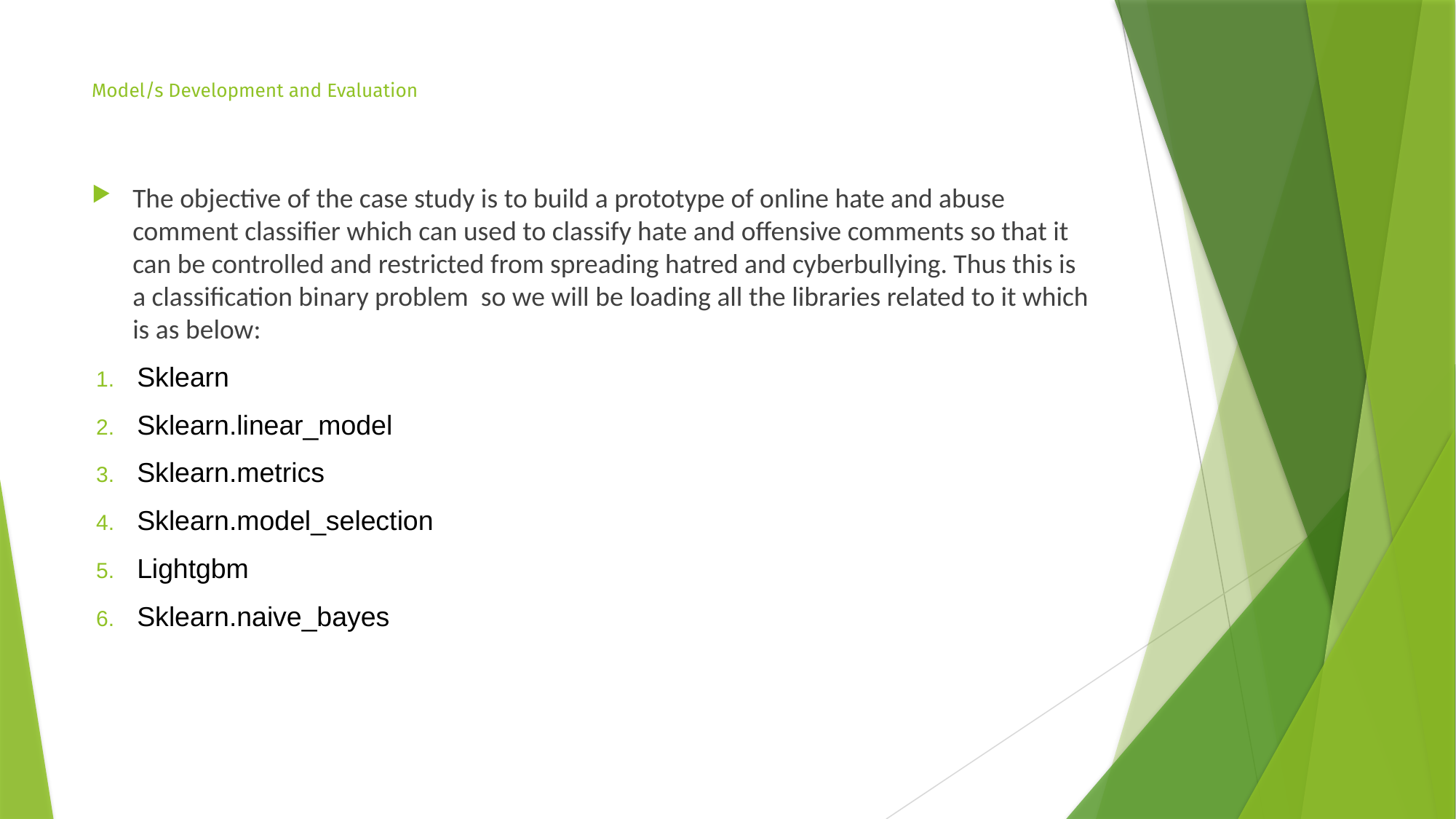

# Model/s Development and Evaluation
The objective of the case study is to build a prototype of online hate and abuse comment classifier which can used to classify hate and offensive comments so that it can be controlled and restricted from spreading hatred and cyberbullying. Thus this is a classification binary problem  so we will be loading all the libraries related to it which is as below:
Sklearn
Sklearn.linear_model
Sklearn.metrics
Sklearn.model_selection
Lightgbm
Sklearn.naive_bayes